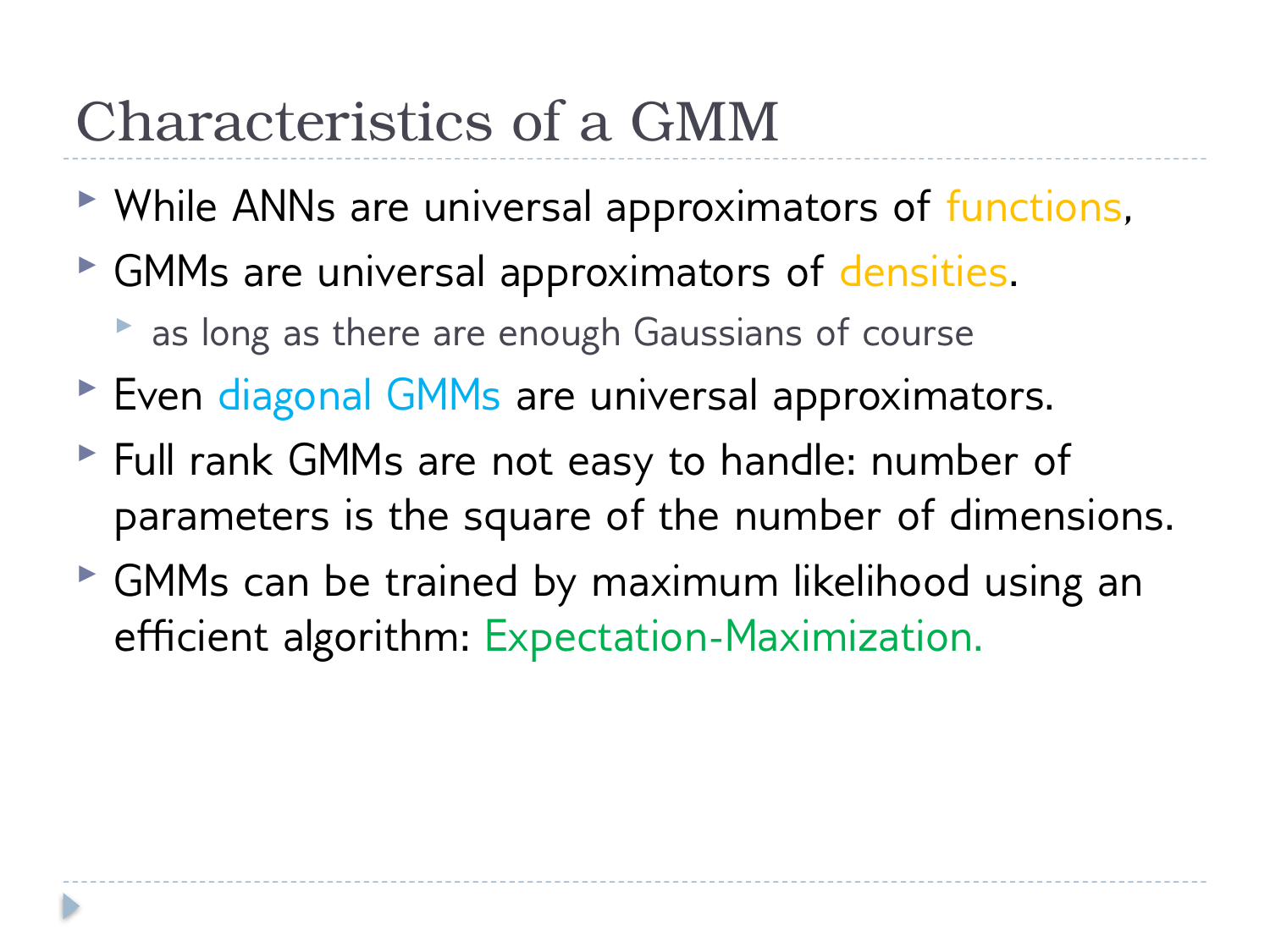

# Characteristics of a GMM
While ANNs are universal approximators of functions,
GMMs are universal approximators of densities.
as long as there are enough Gaussians of course
Even diagonal GMMs are universal approximators.
Full rank GMMs are not easy to handle: number of parameters is the square of the number of dimensions.
GMMs can be trained by maximum likelihood using an efficient algorithm: Expectation-Maximization.